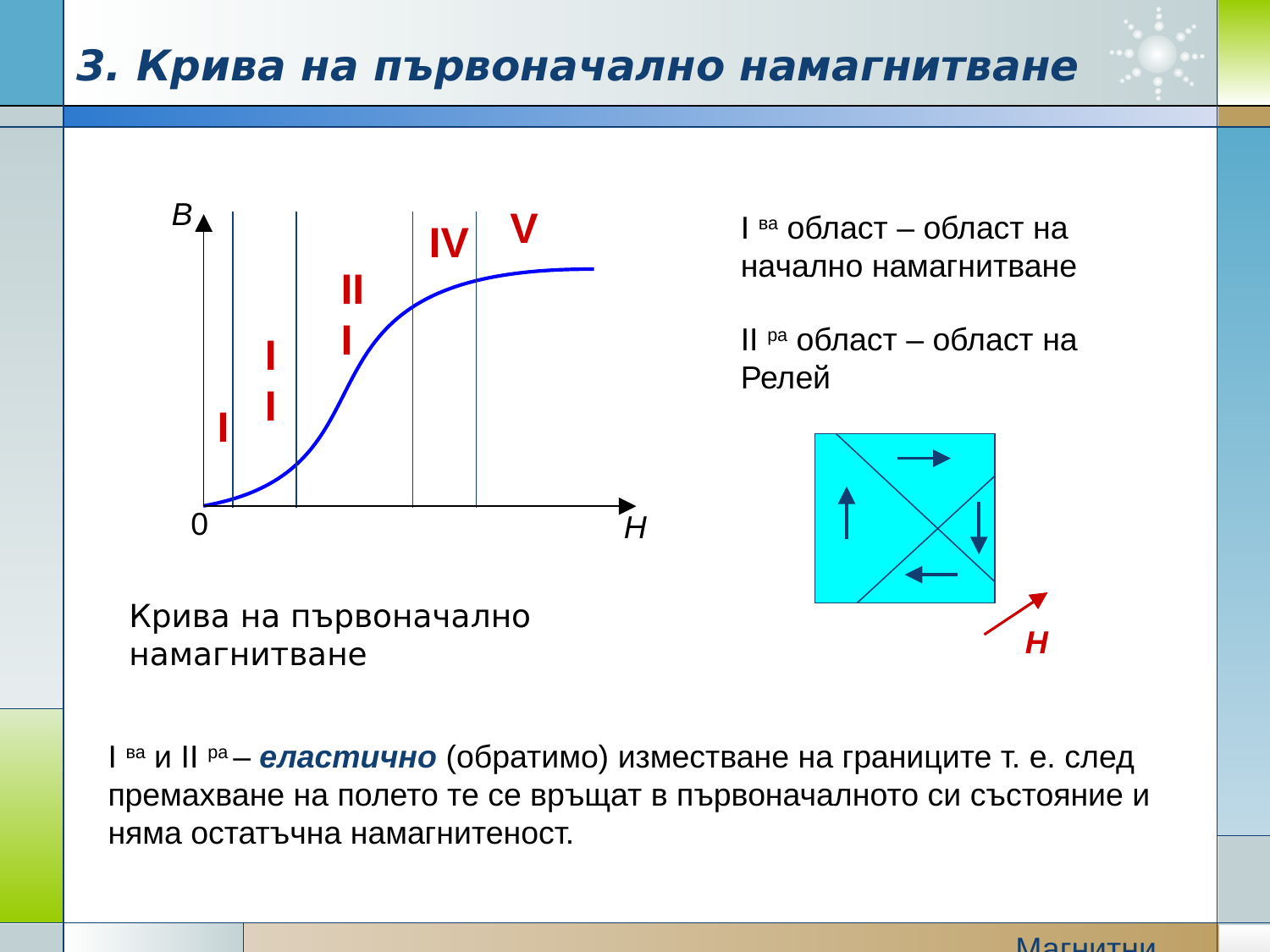

3. Крива на първоначално намагнитване
B
0
H
Крива на първоначално намагнитване
V
IV
III
II
I
I ва област – област на начално намагнитване

II ра област – област на Релей

H
I ва и II ра – еластично (обратимо) изместване на границите т. е. след премахване на полето те се връщат в първоначалното си състояние и няма остатъчна намагнитеност.
Магнитни свойства